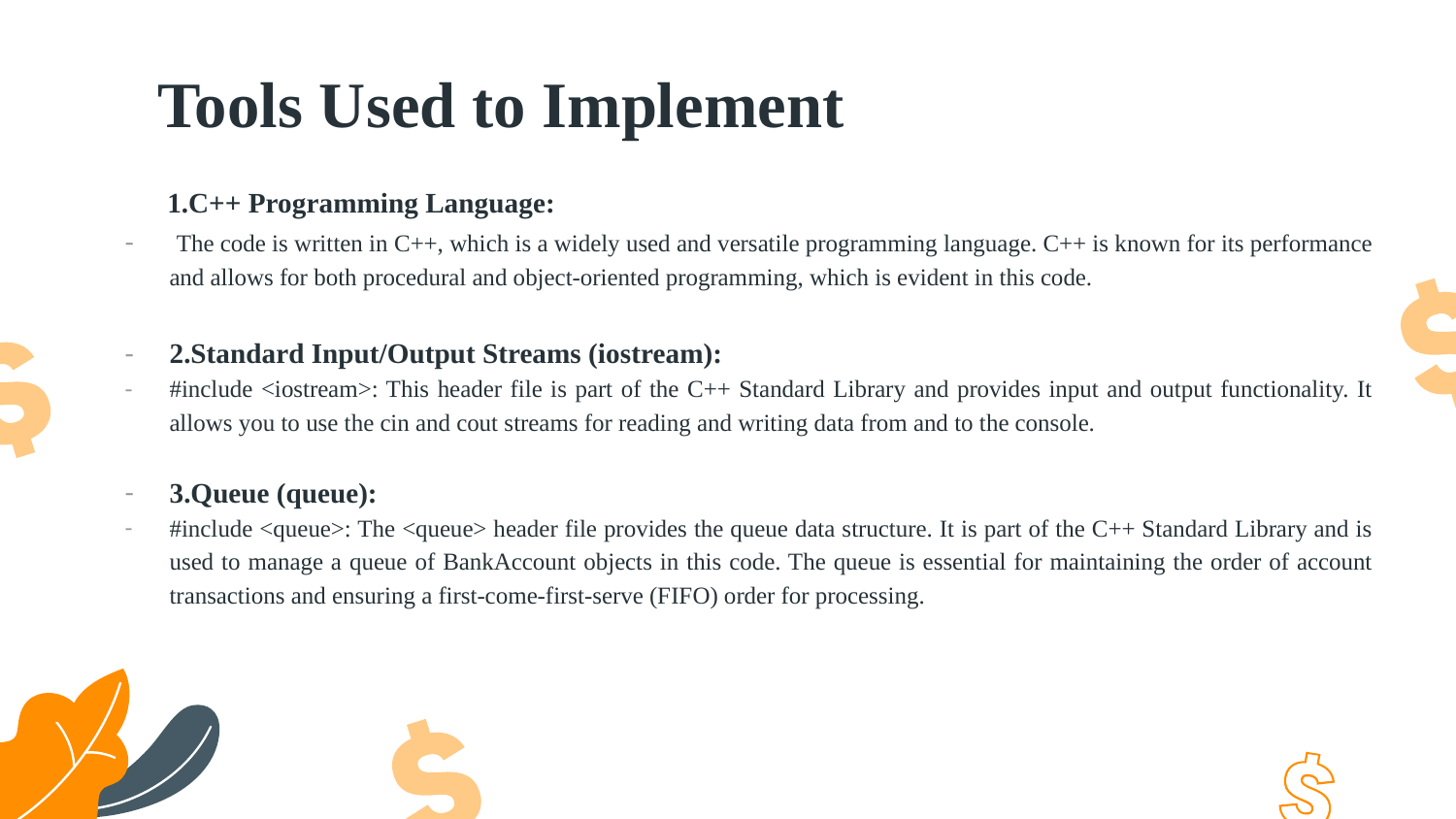

Tools Used to Implement

      1.C++ Programming Language:
 The code is written in C++, which is a widely used and versatile programming language. C++ is known for its performance and allows for both procedural and object-oriented programming, which is evident in this code.

2.Standard Input/Output Streams (iostream):
#include <iostream>: This header file is part of the C++ Standard Library and provides input and output functionality. It allows you to use the cin and cout streams for reading and writing data from and to the console.

3.Queue (queue):
#include <queue>: The <queue> header file provides the queue data structure. It is part of the C++ Standard Library and is used to manage a queue of BankAccount objects in this code. The queue is essential for maintaining the order of account transactions and ensuring a first-come-first-serve (FIFO) order for processing.